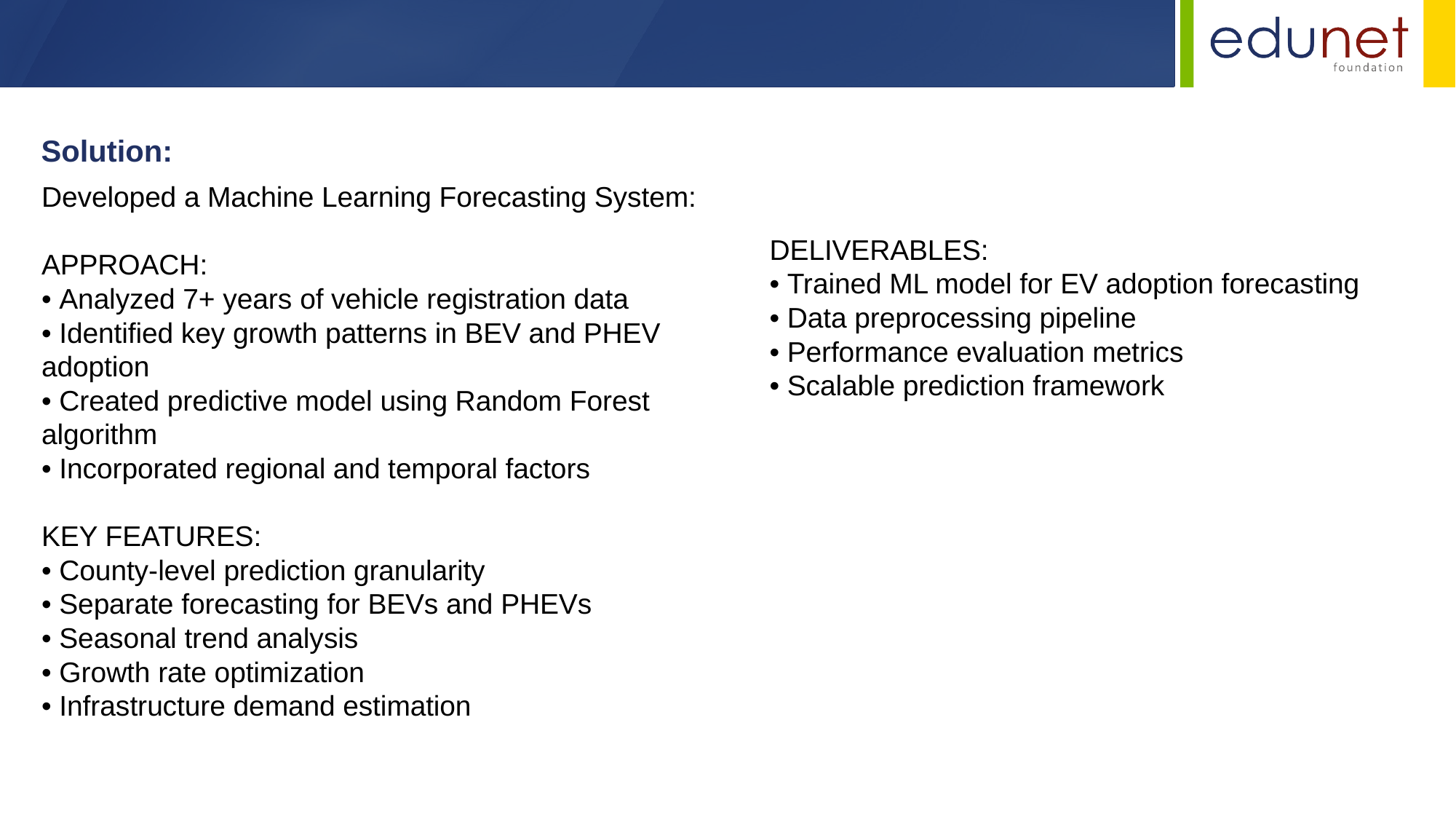

Solution:
Developed a Machine Learning Forecasting System:

APPROACH:
• Analyzed 7+ years of vehicle registration data
• Identified key growth patterns in BEV and PHEV adoption
• Created predictive model using Random Forest algorithm
• Incorporated regional and temporal factors

KEY FEATURES:
• County-level prediction granularity
• Separate forecasting for BEVs and PHEVs
• Seasonal trend analysis
• Growth rate optimization
• Infrastructure demand estimation

DELIVERABLES:
• Trained ML model for EV adoption forecasting
• Data preprocessing pipeline
• Performance evaluation metrics
• Scalable prediction framework